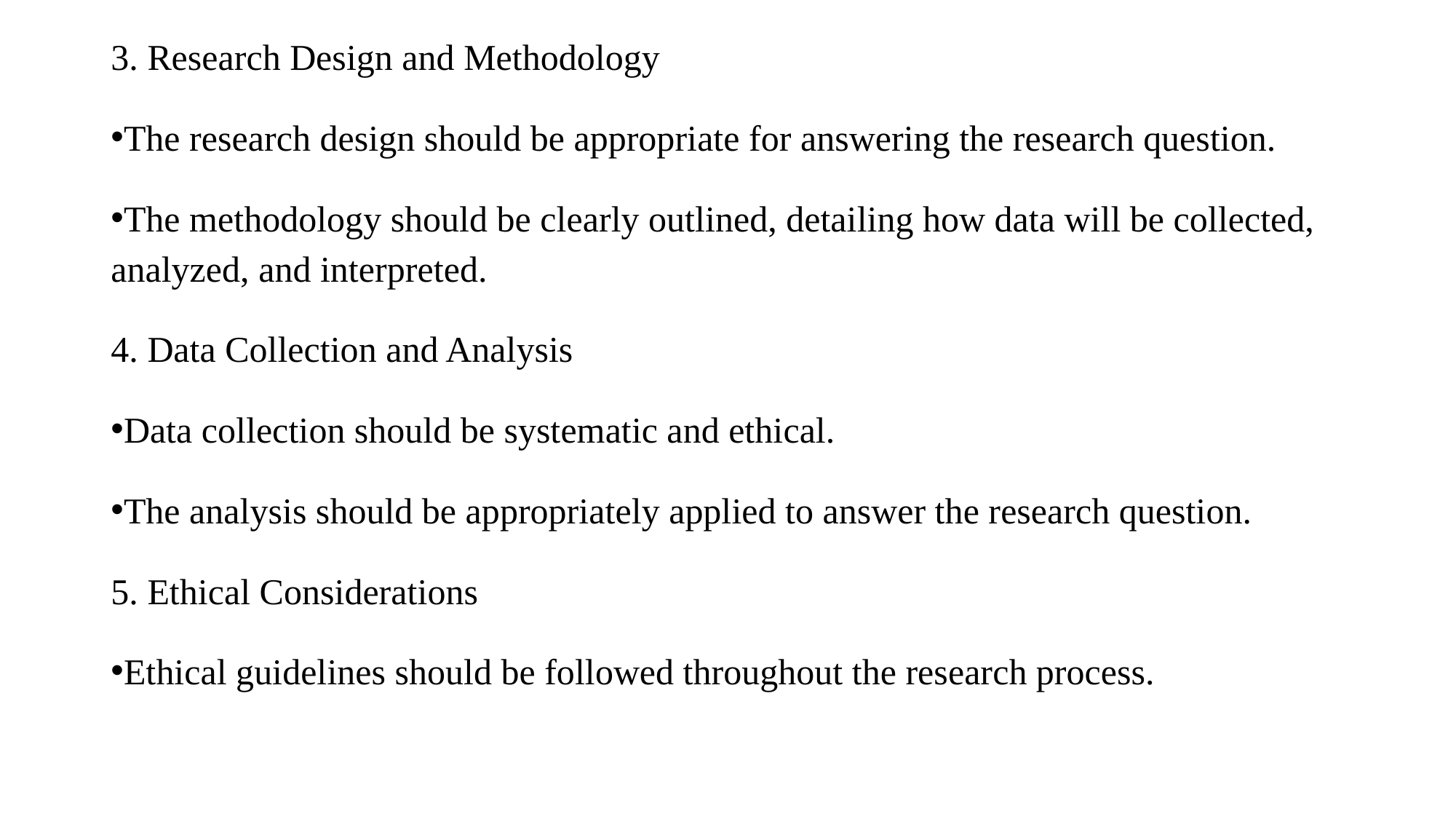

3. Research Design and Methodology
The research design should be appropriate for answering the research question.
The methodology should be clearly outlined, detailing how data will be collected, analyzed, and interpreted.
4. Data Collection and Analysis
Data collection should be systematic and ethical.
The analysis should be appropriately applied to answer the research question.
5. Ethical Considerations
Ethical guidelines should be followed throughout the research process.